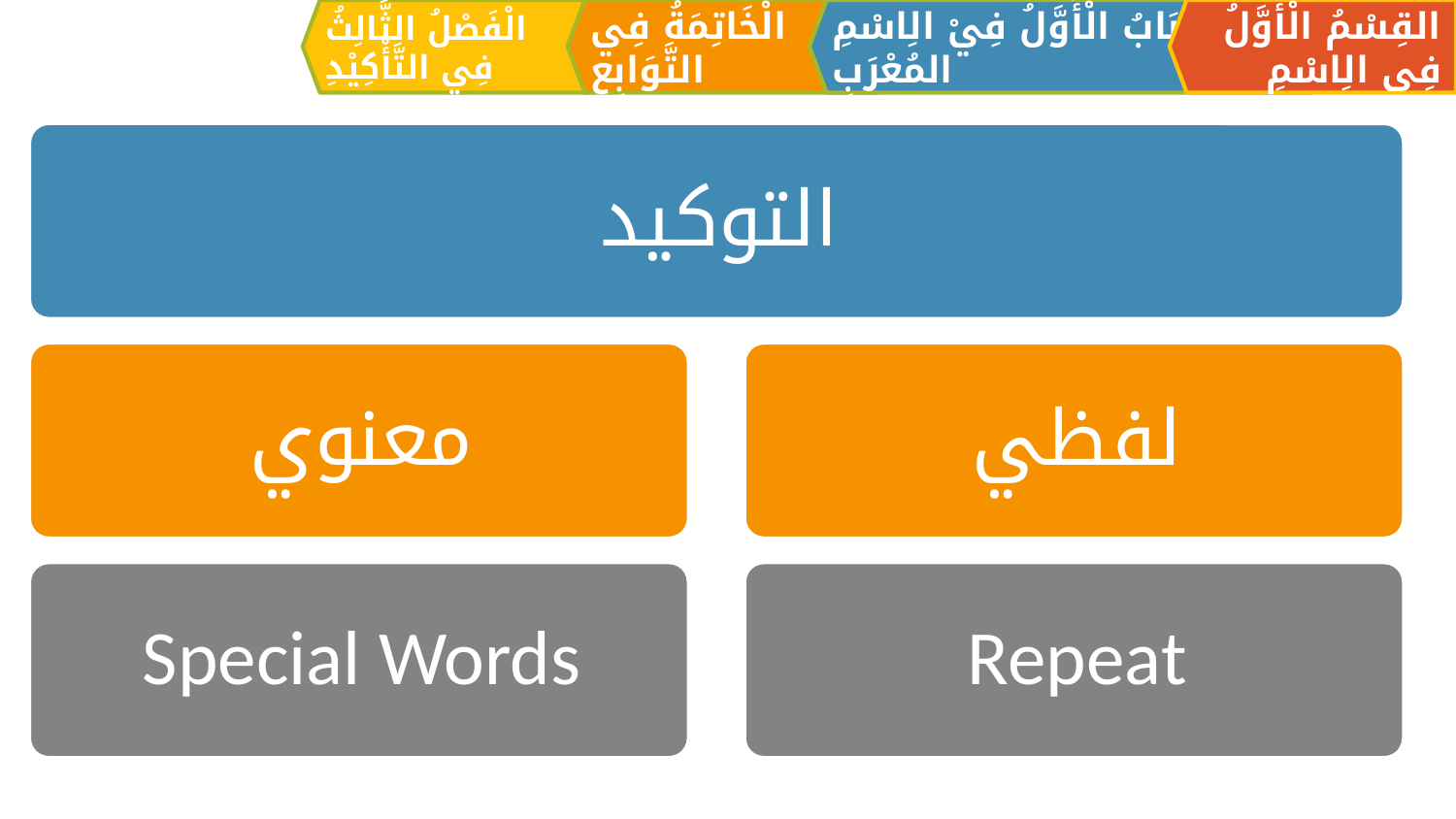

الْفَصْلُ الثَّالِثُ فِي التَّأْكِيْدِ
الْخَاتِمَةُ فِي التَّوَابِعِ
القِسْمُ الْأَوَّلُ فِي الِاسْمِ
اَلبَابُ الْأَوَّلُ فِيْ الِاسْمِ المُعْرَبِ
التوكيد
لفظي
Repeat
معنوي
Special Words